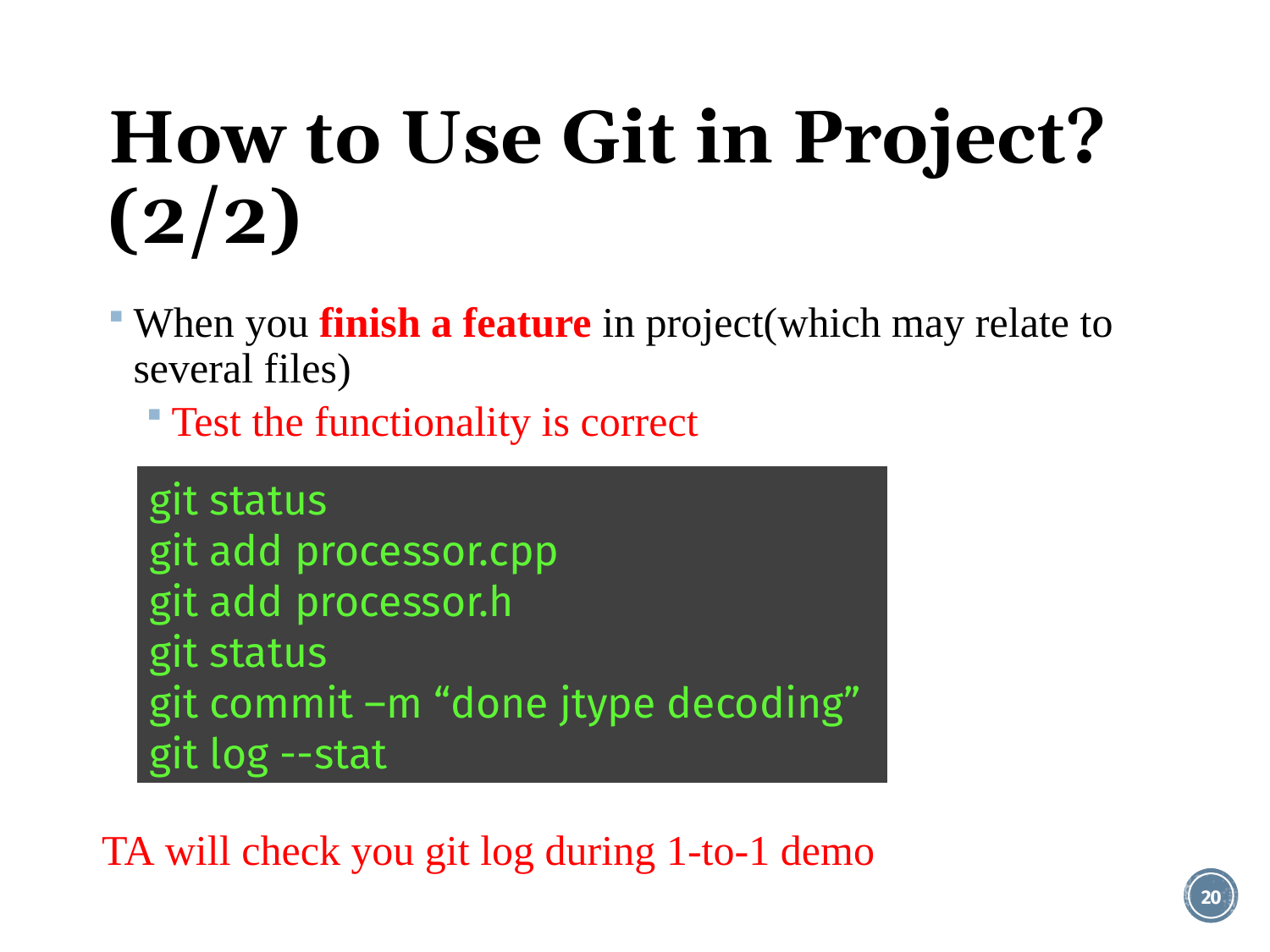

# How to Use Git in Project?(2/2)
When you finish a feature in project(which may relate to several files)
Test the functionality is correct

git status
git add processor.cpp
git add processor.h
git status
git commit –m “done jtype decoding”
git log --stat
TA will check you git log during 1-to-1 demo
20